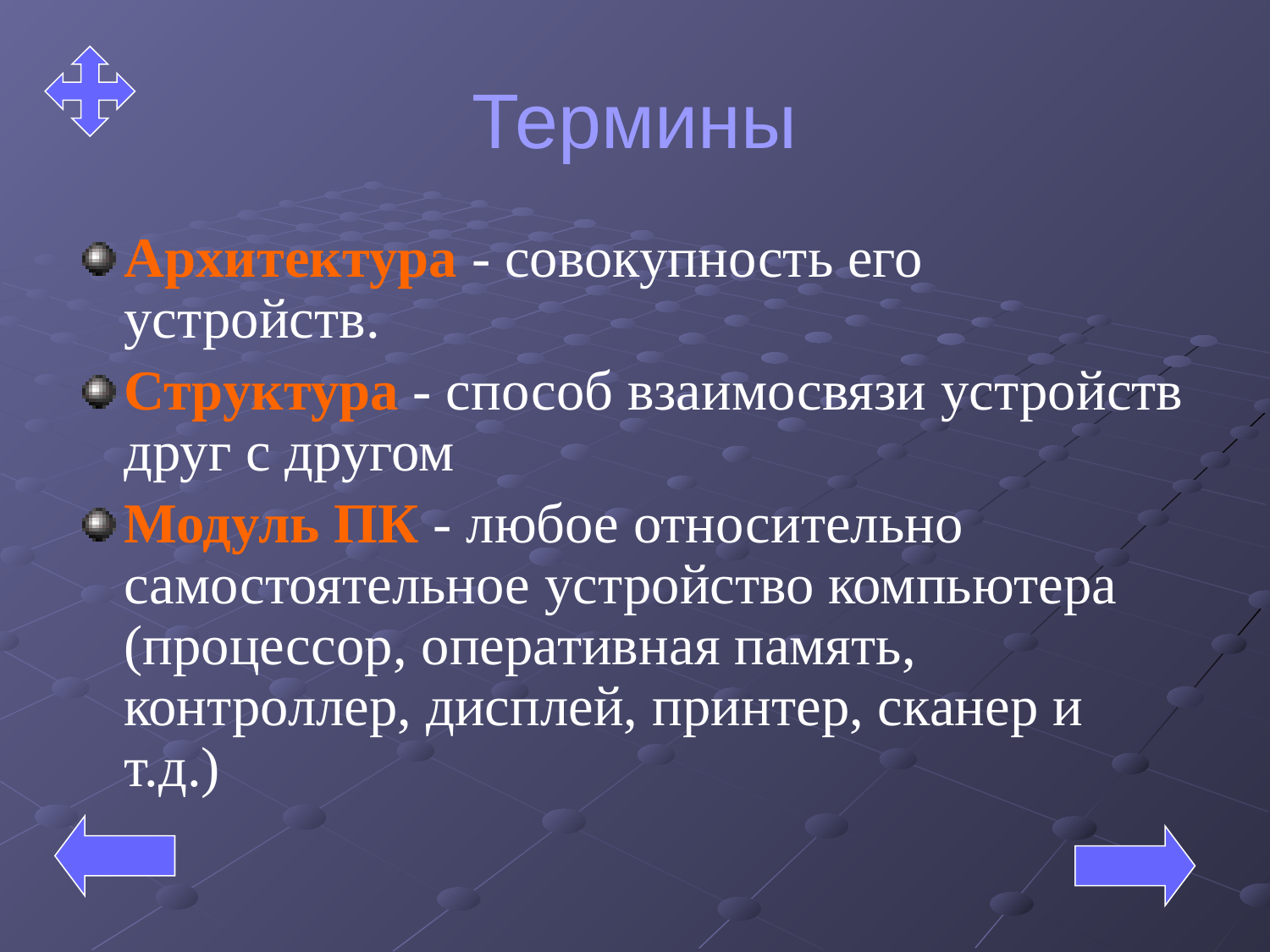

# Термины

Архитектура - совокупность его устройств.
Структура - способ взаимосвязи устройств друг с другом
Модуль ПК - любое относительно самостоятельное устройство компьютера (процессор, оперативная память, контроллер, дисплей, принтер, сканер и т.д.)